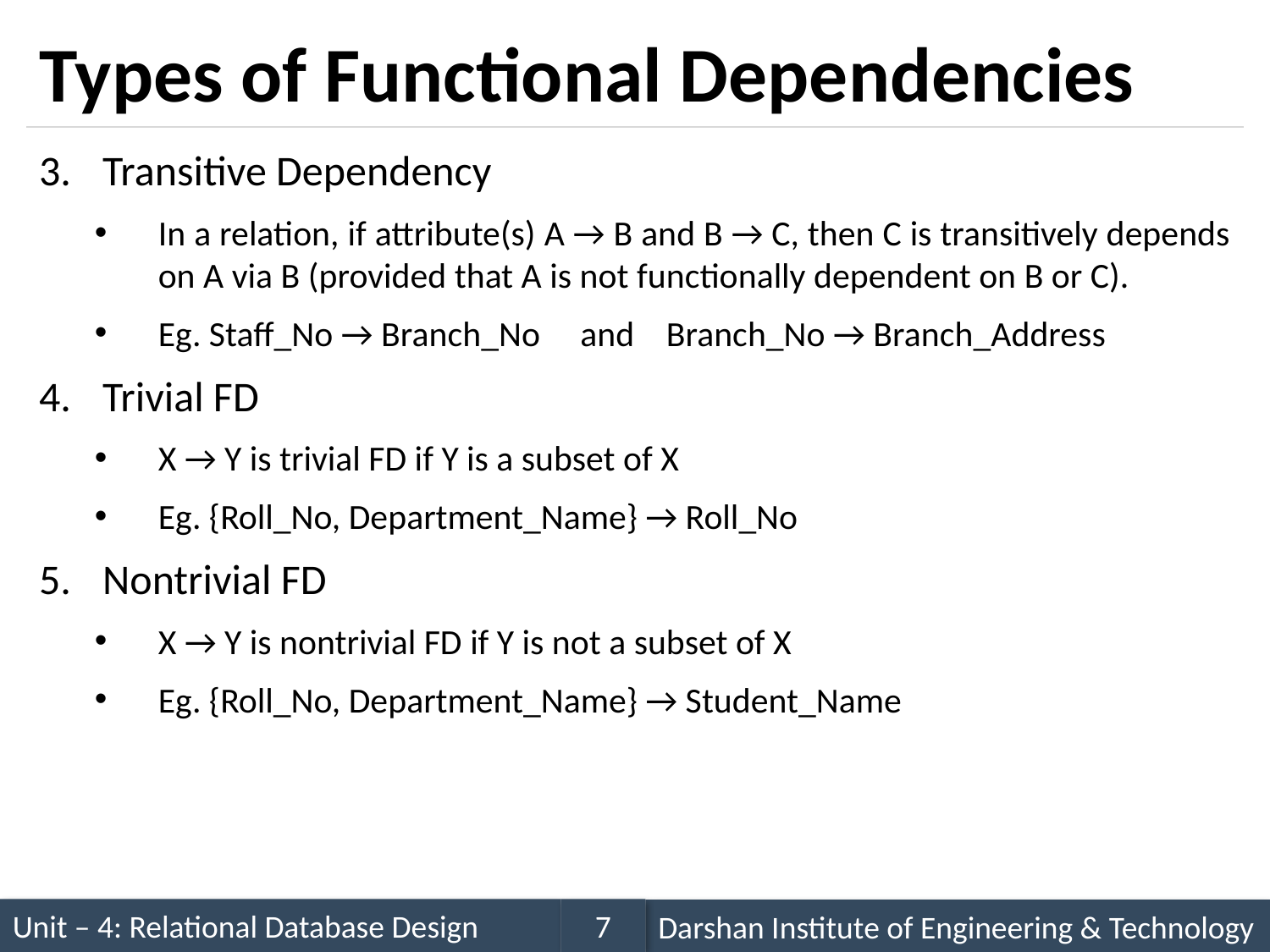

# Types of Functional Dependencies
Transitive Dependency
In a relation, if attribute(s) A → B and B → C, then C is transitively depends on A via B (provided that A is not functionally dependent on B or C).
Eg. Staff_No → Branch_No     and 	Branch_No → Branch_Address
Trivial FD
X → Y is trivial FD if Y is a subset of X
Eg. {Roll_No, Department_Name} → Roll_No
Nontrivial FD
X → Y is nontrivial FD if Y is not a subset of X
Eg. {Roll_No, Department_Name} → Student_Name